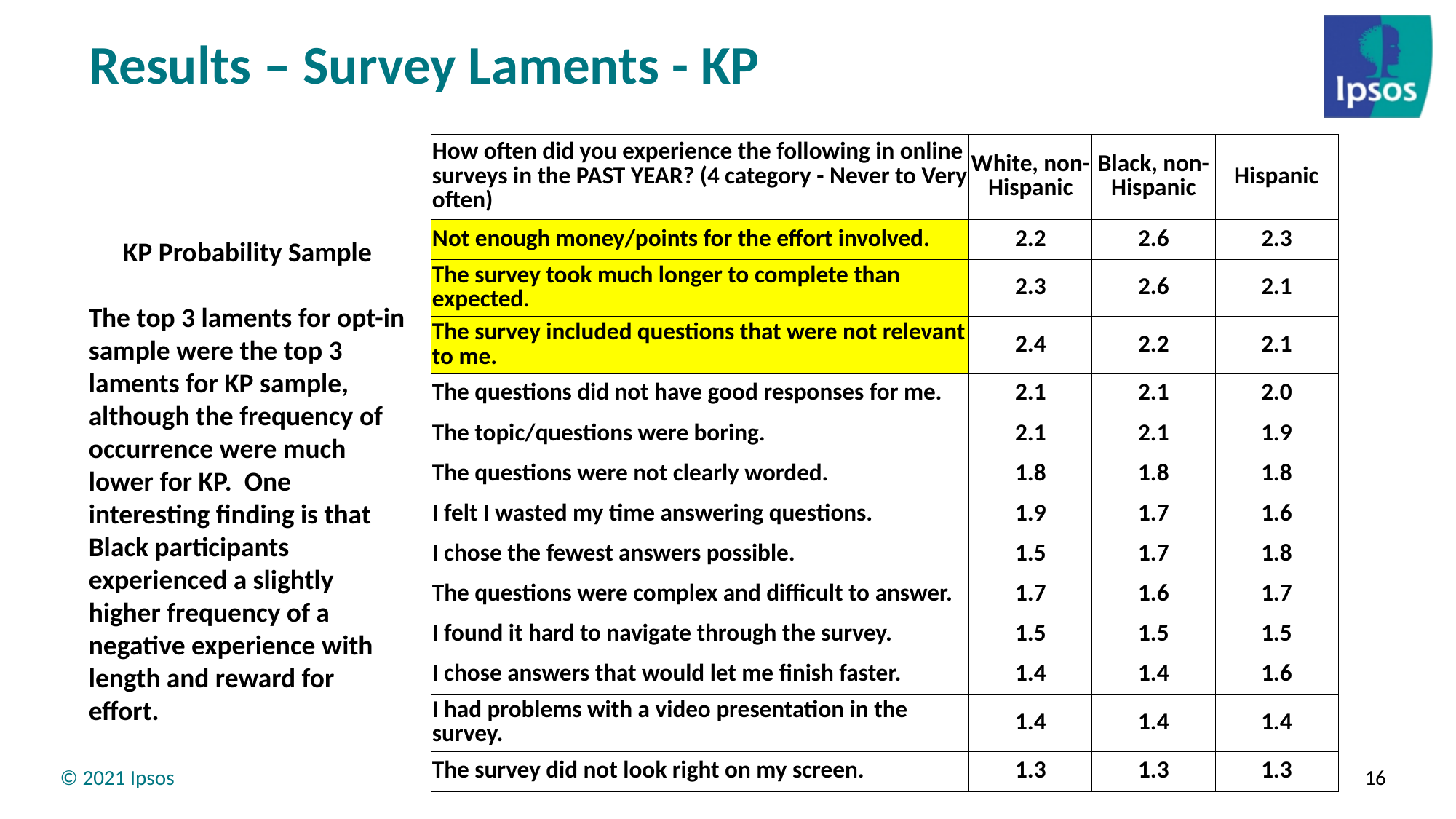

# Results – Survey Laments - KP
| How often did you experience the following in online surveys in the PAST YEAR? (4 category - Never to Very often) | White, non-Hispanic | Black, non-Hispanic | Hispanic |
| --- | --- | --- | --- |
| Not enough money/points for the effort involved. | 2.2 | 2.6 | 2.3 |
| The survey took much longer to complete than expected. | 2.3 | 2.6 | 2.1 |
| The survey included questions that were not relevant to me. | 2.4 | 2.2 | 2.1 |
| The questions did not have good responses for me. | 2.1 | 2.1 | 2.0 |
| The topic/questions were boring. | 2.1 | 2.1 | 1.9 |
| The questions were not clearly worded. | 1.8 | 1.8 | 1.8 |
| I felt I wasted my time answering questions. | 1.9 | 1.7 | 1.6 |
| I chose the fewest answers possible. | 1.5 | 1.7 | 1.8 |
| The questions were complex and difficult to answer. | 1.7 | 1.6 | 1.7 |
| I found it hard to navigate through the survey. | 1.5 | 1.5 | 1.5 |
| I chose answers that would let me finish faster. | 1.4 | 1.4 | 1.6 |
| I had problems with a video presentation in the survey. | 1.4 | 1.4 | 1.4 |
| The survey did not look right on my screen. | 1.3 | 1.3 | 1.3 |
KP Probability Sample

The top 3 laments for opt-in sample were the top 3 laments for KP sample, although the frequency of occurrence were much lower for KP.  One interesting finding is that Black participants experienced a slightly higher frequency of a negative experience with length and reward for effort.